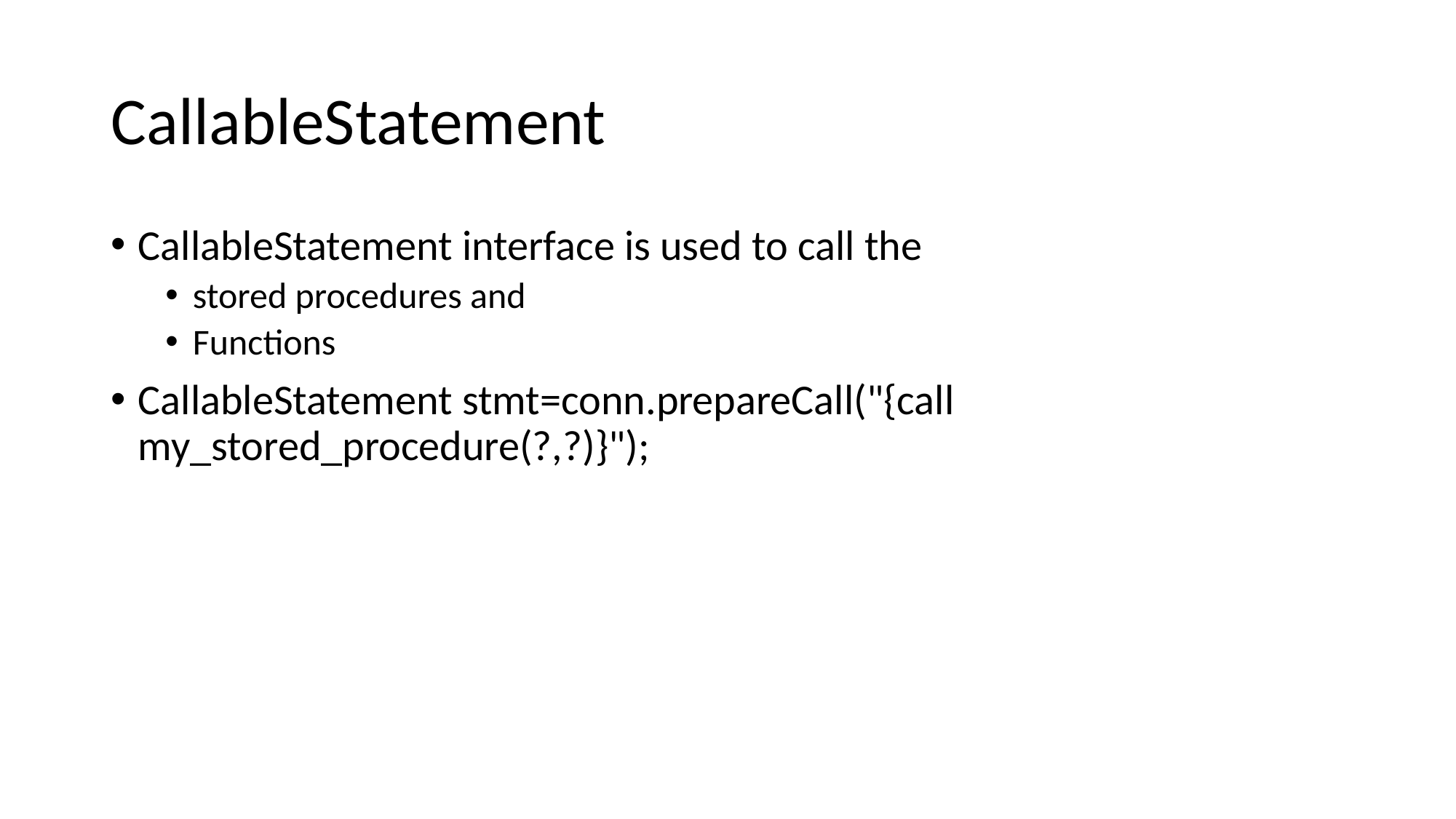

# CallableStatement
CallableStatement interface is used to call the
stored procedures and
Functions
CallableStatement stmt=conn.prepareCall("{call my_stored_procedure(?,?)}");